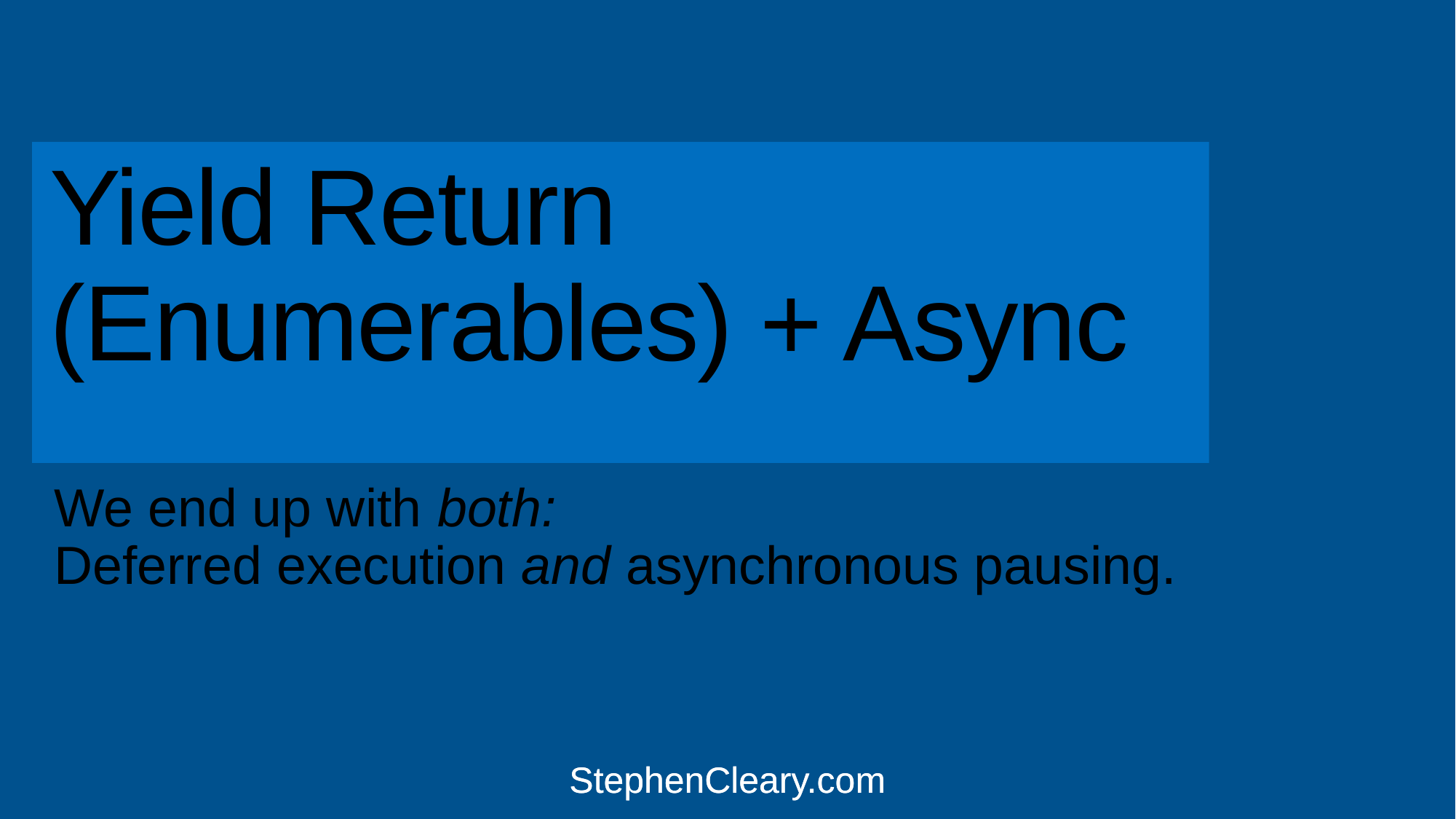

# Yield Return (Enumerables) + Async
We end up with both:
Deferred execution and asynchronous pausing.